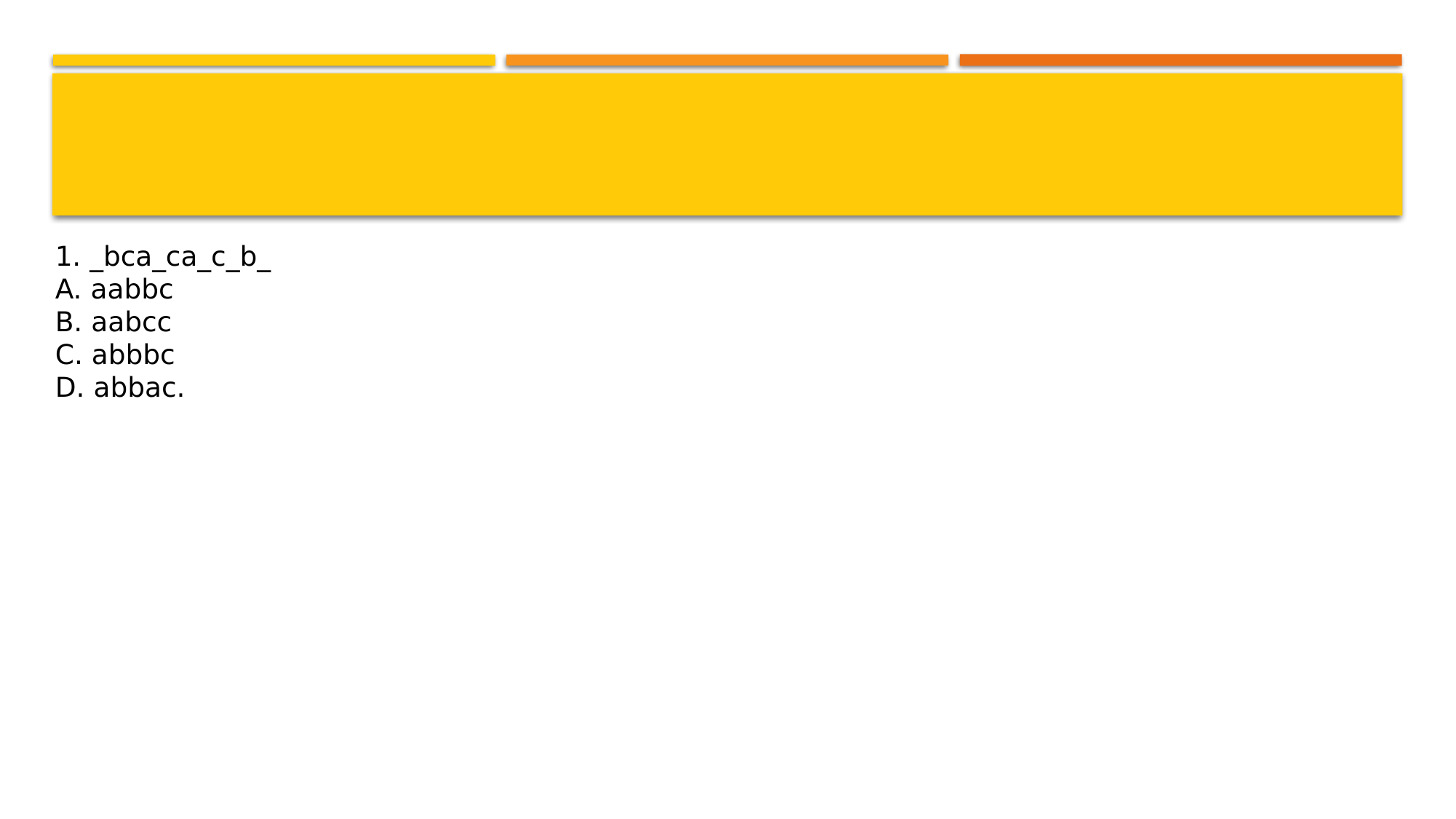

1. _bca_ca_c_b_
A. aabbc
B. aabcc
C. abbbc
D. abbac.